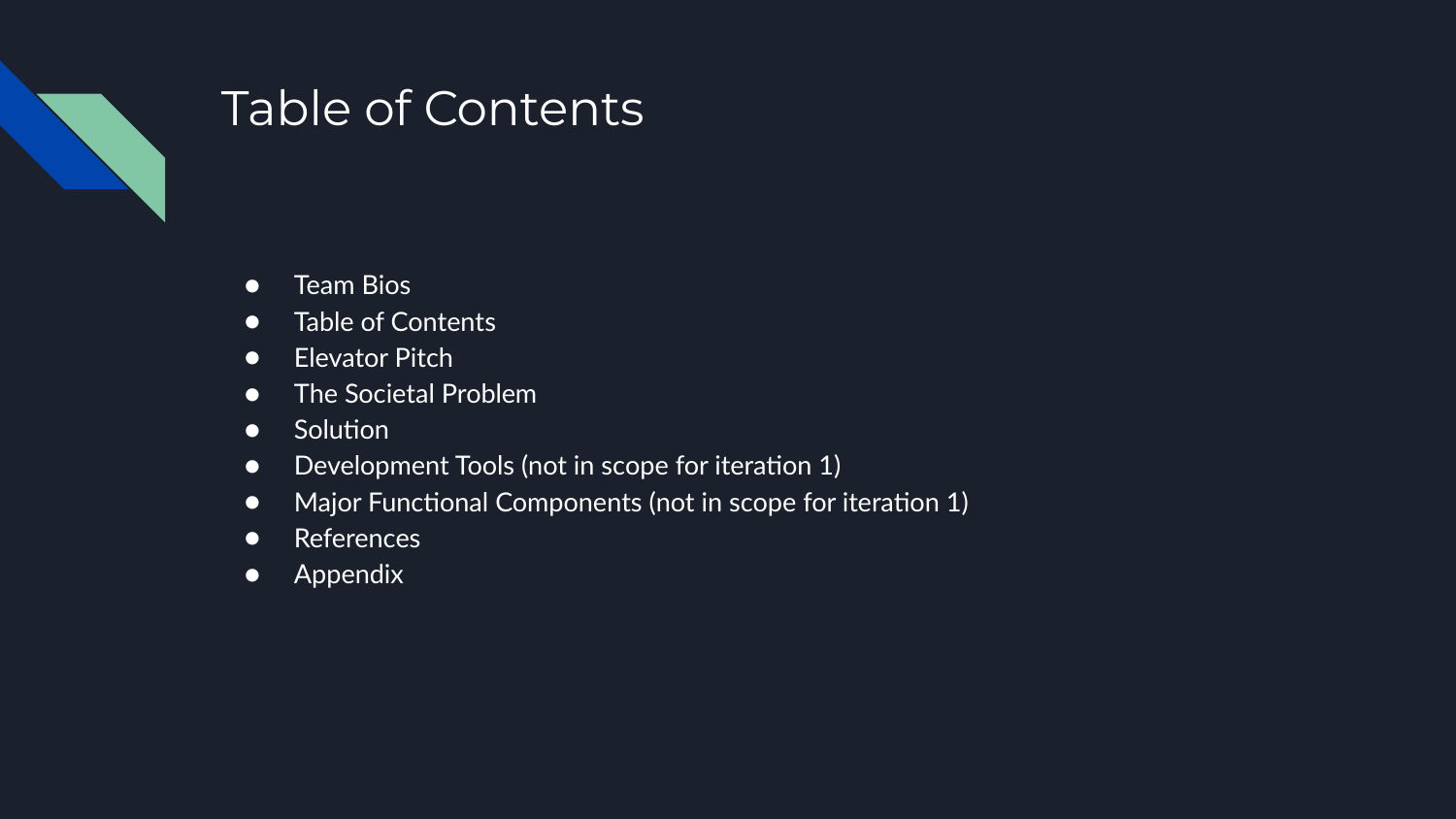

# Table of Contents
Team Bios
Table of Contents
Elevator Pitch
The Societal Problem
Solution
Development Tools (not in scope for iteration 1)
Major Functional Components (not in scope for iteration 1)
References
Appendix